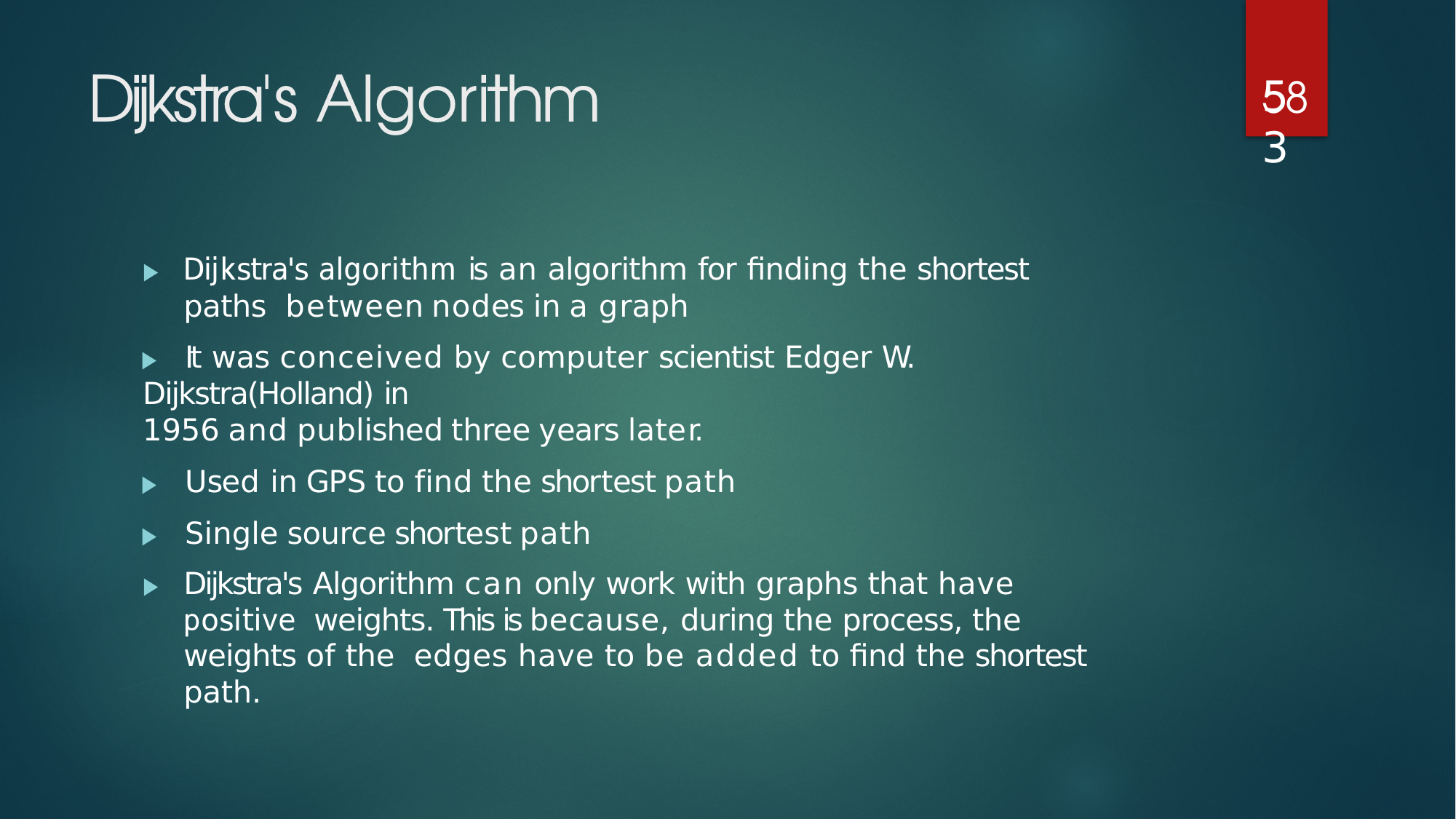

58
# Dijkstra's Algorithm
53
▶	Dijkstra's algorithm is an algorithm for finding the shortest paths  between nodes in a graph
▶	It was conceived by computer scientist Edger W. Dijkstra(Holland) in
1956 and published three years later.
▶	Used in GPS to find the shortest path
▶	Single source shortest path
▶	Dijkstra's Algorithm can only work with graphs that have positive  weights. This is because, during the process, the weights of the  edges have to be added to find the shortest path.